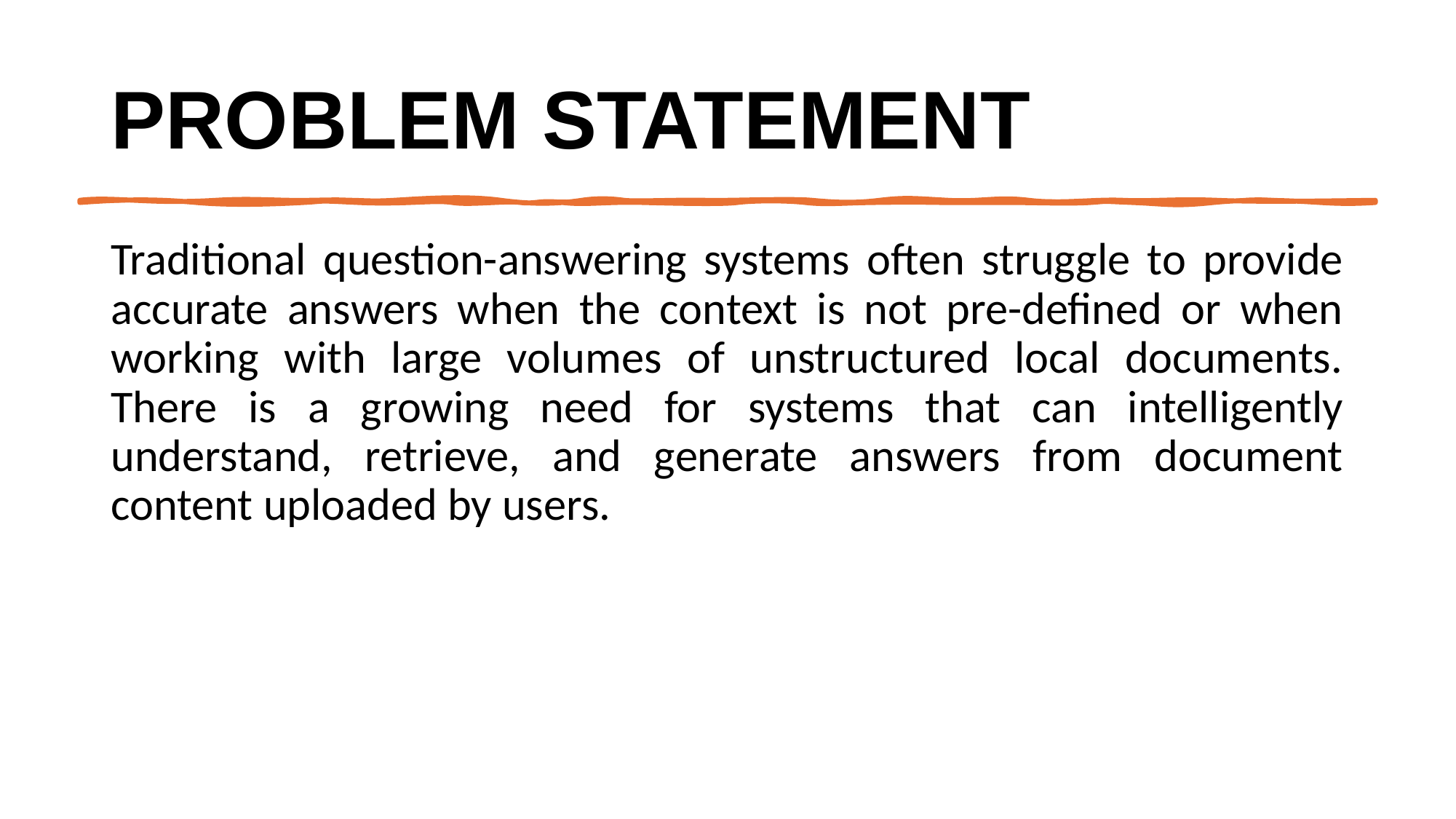

# Problem Statement

Traditional question-answering systems often struggle to provide accurate answers when the context is not pre-defined or when working with large volumes of unstructured local documents. There is a growing need for systems that can intelligently understand, retrieve, and generate answers from document content uploaded by users.